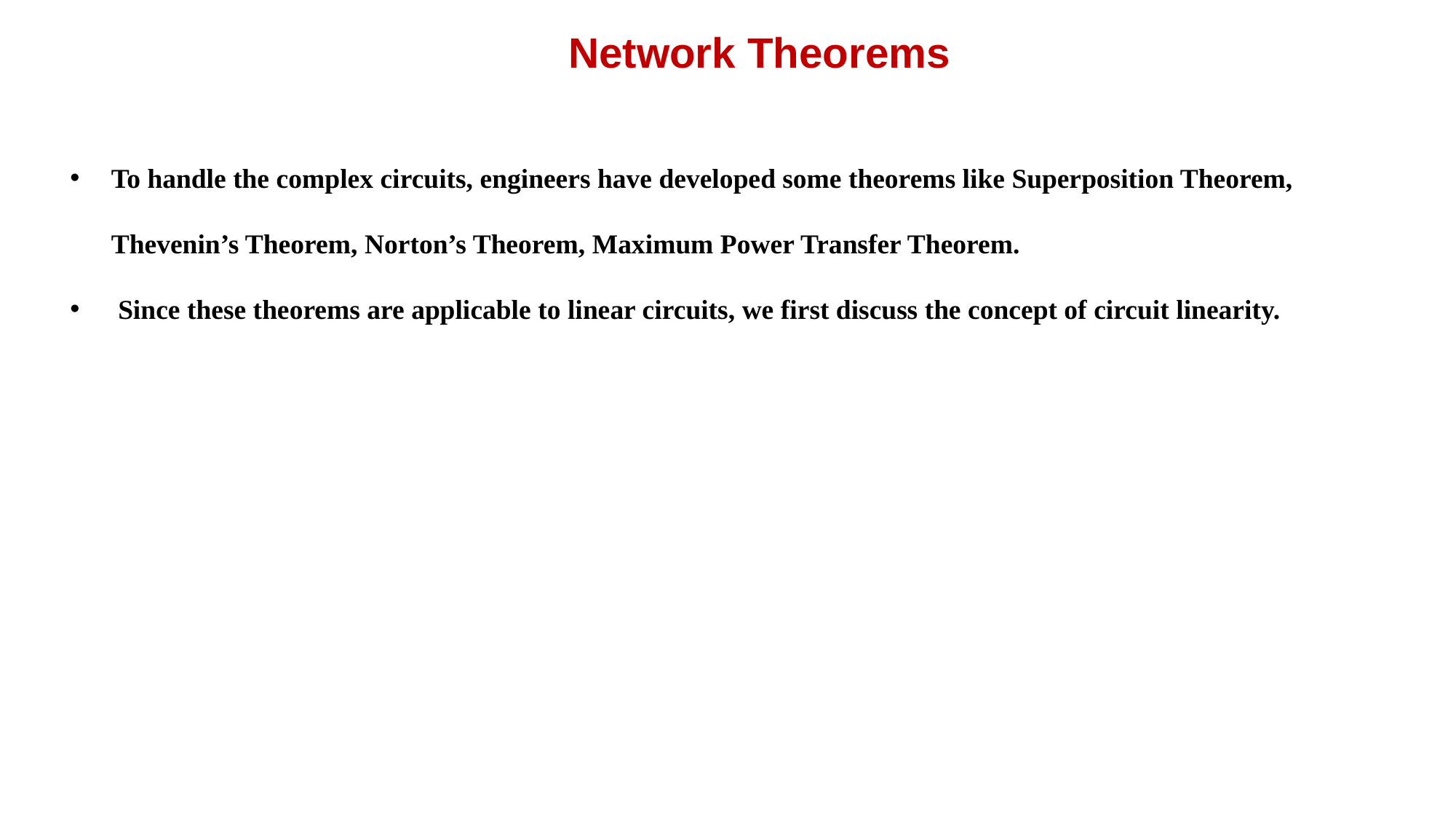

Network Theorems
To handle the complex circuits, engineers have developed some theorems like Superposition Theorem, Thevenin’s Theorem, Norton’s Theorem, Maximum Power Transfer Theorem.
 Since these theorems are applicable to linear circuits, we first discuss the concept of circuit linearity.